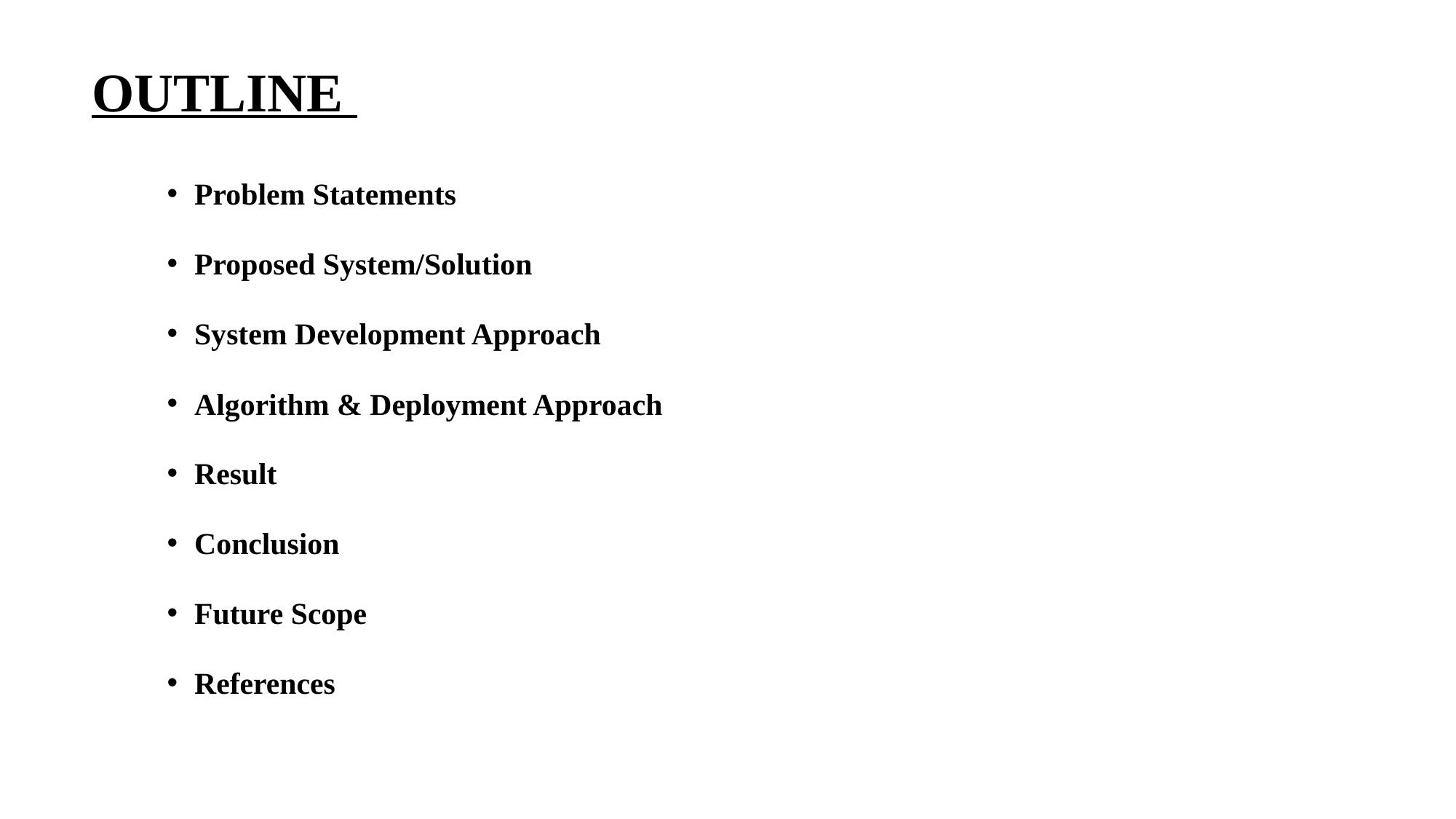

# OUTLINE
Problem Statements
Proposed System/Solution
System Development Approach
Algorithm & Deployment Approach
Result
Conclusion
Future Scope
References